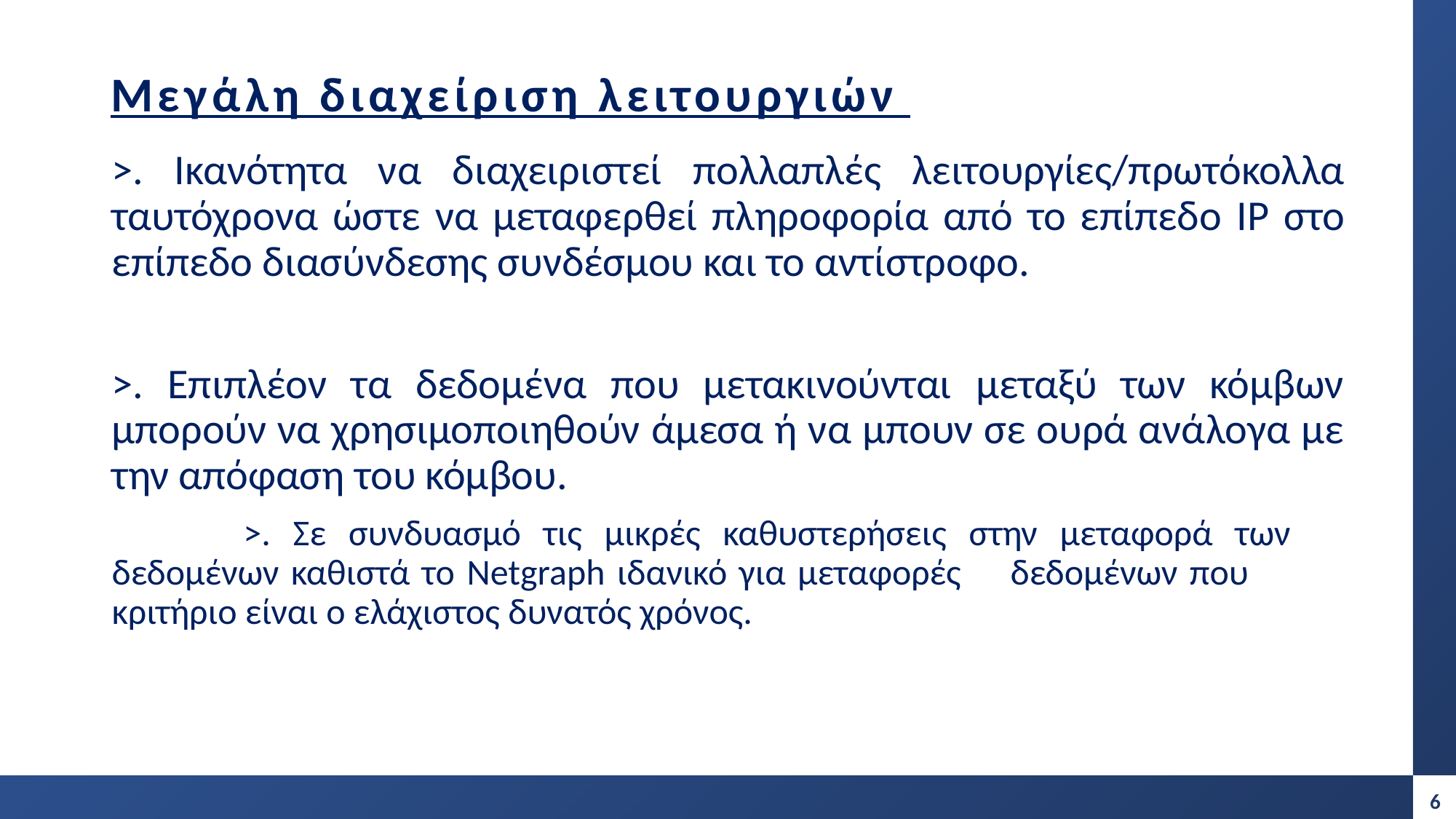

# Μεγάλη διαχείριση λειτουργιών

>. Ικανότητα να διαχειριστεί πολλαπλές λειτουργίες/πρωτόκολλα ταυτόχρονα ώστε να μεταφερθεί πληροφορία από το επίπεδο IP στο επίπεδο διασύνδεσης συνδέσμου και το αντίστροφο.

>. Επιπλέον τα δεδομένα που μετακινούνται μεταξύ των κόμβων μπορούν να χρησιμοποιηθούν άμεσα ή να μπουν σε ουρά ανάλογα με την απόφαση του κόμβου.
	 >. Σε συνδυασμό τις μικρές καθυστερήσεις στην μεταφορά των 	δεδομένων καθιστά το Netgraph ιδανικό για μεταφορές 	δεδομένων που 	κριτήριο είναι ο ελάχιστος δυνατός χρόνος.

6